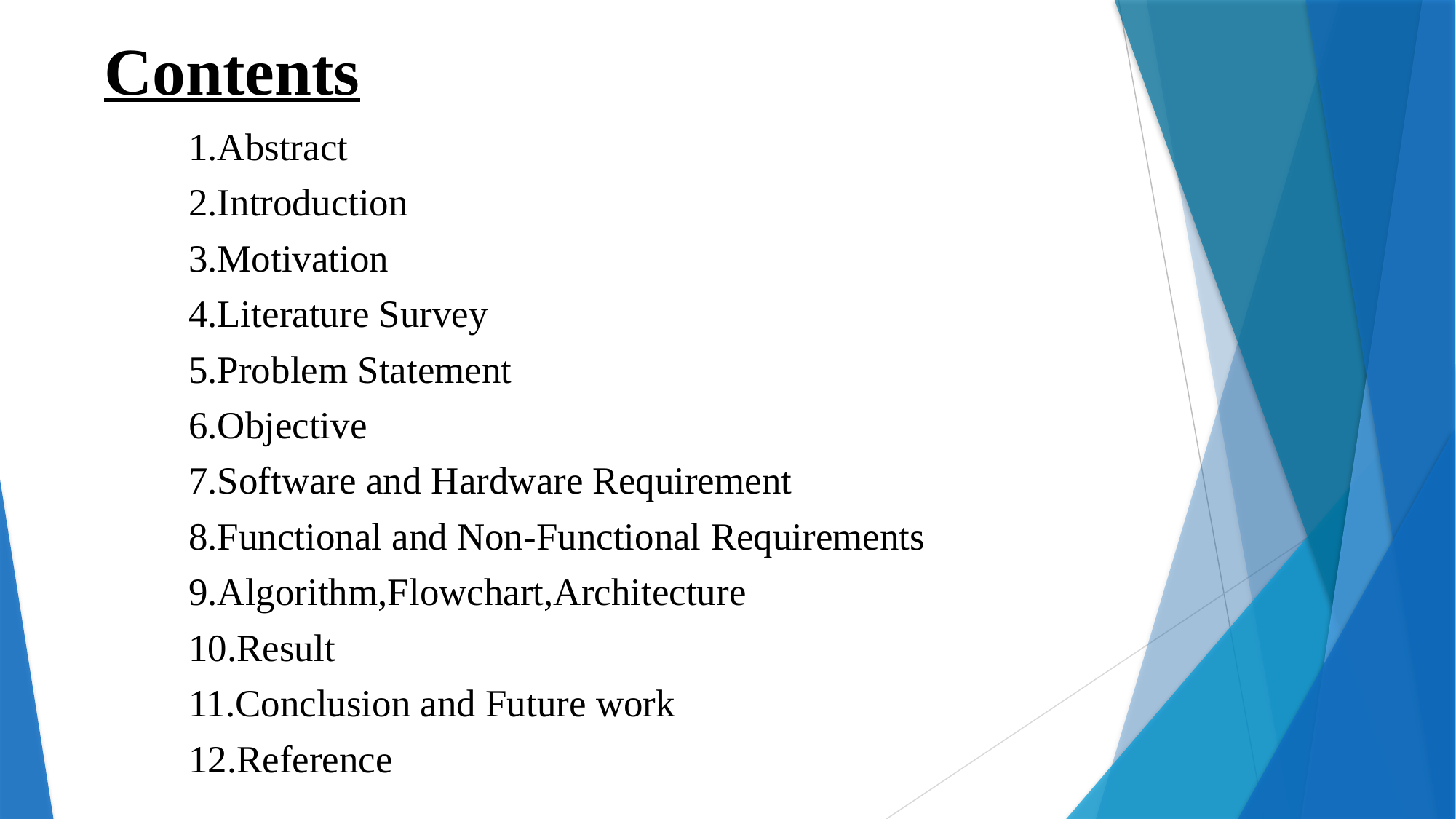

# Contents
1.Abstract
2.Introduction
3.Motivation
4.Literature Survey
5.Problem Statement
6.Objective
7.Software and Hardware Requirement
8.Functional and Non-Functional Requirements
9.Algorithm,Flowchart,Architecture
10.Result
11.Conclusion and Future work
12.Reference